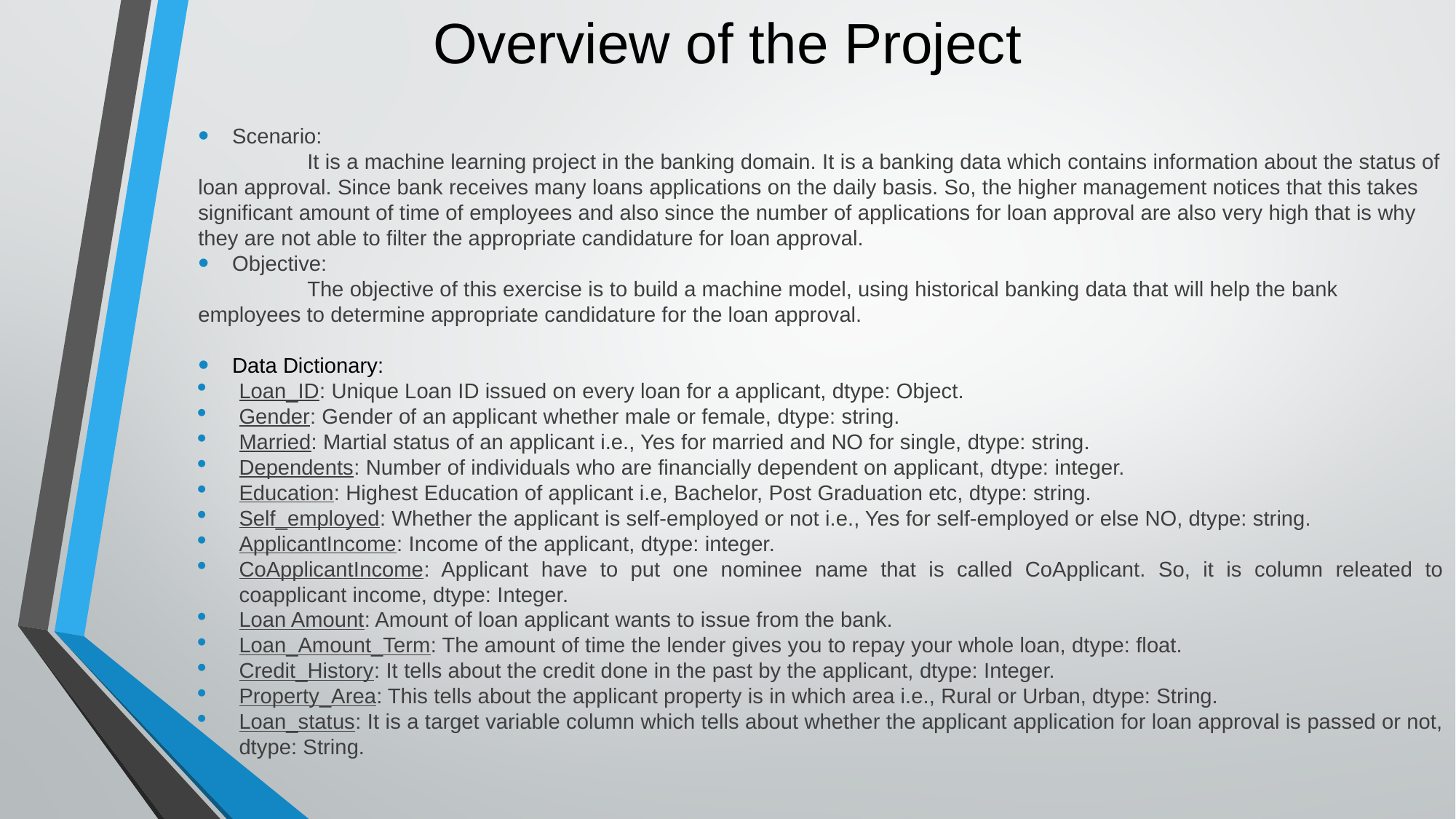

# Overview of the Project
Scenario:
	It is a machine learning project in the banking domain. It is a banking data which contains information about the status of loan approval. Since bank receives many loans applications on the daily basis. So, the higher management notices that this takes significant amount of time of employees and also since the number of applications for loan approval are also very high that is why they are not able to filter the appropriate candidature for loan approval.
Objective:
	The objective of this exercise is to build a machine model, using historical banking data that will help the bank employees to determine appropriate candidature for the loan approval.

Data Dictionary:
Loan_ID: Unique Loan ID issued on every loan for a applicant, dtype: Object.
Gender: Gender of an applicant whether male or female, dtype: string.
Married: Martial status of an applicant i.e., Yes for married and NO for single, dtype: string.
Dependents: Number of individuals who are financially dependent on applicant, dtype: integer.
Education: Highest Education of applicant i.e, Bachelor, Post Graduation etc, dtype: string.
Self_employed: Whether the applicant is self-employed or not i.e., Yes for self-employed or else NO, dtype: string.
ApplicantIncome: Income of the applicant, dtype: integer.
CoApplicantIncome: Applicant have to put one nominee name that is called CoApplicant. So, it is column releated to coapplicant income, dtype: Integer.
Loan Amount: Amount of loan applicant wants to issue from the bank.
Loan_Amount_Term: The amount of time the lender gives you to repay your whole loan, dtype: float.
Credit_History: It tells about the credit done in the past by the applicant, dtype: Integer.
Property_Area: This tells about the applicant property is in which area i.e., Rural or Urban, dtype: String.
Loan_status: It is a target variable column which tells about whether the applicant application for loan approval is passed or not, dtype: String.